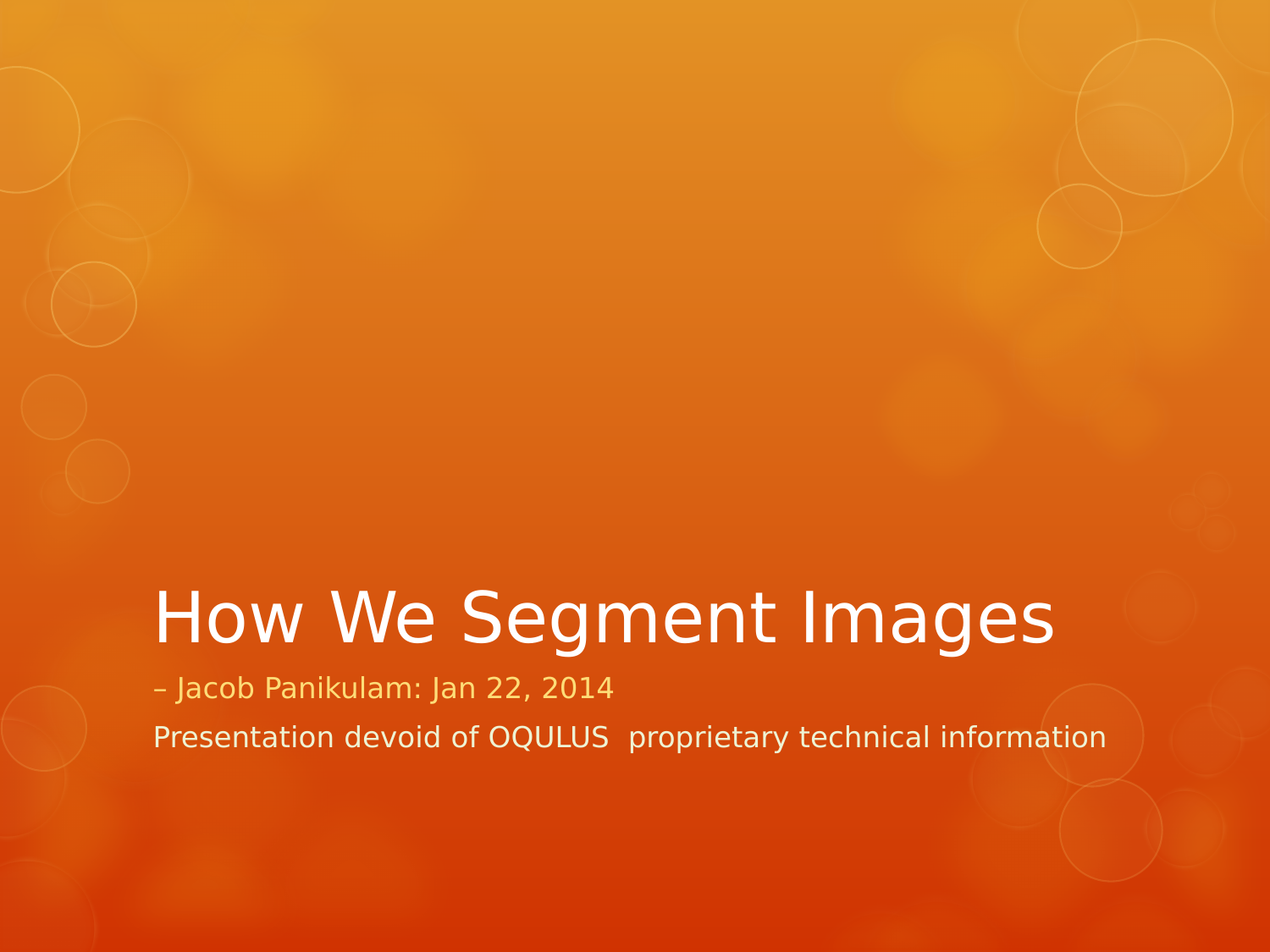

# How We Segment Images
– Jacob Panikulam: Jan 22, 2014
Presentation devoid of OQULUS  proprietary technical information